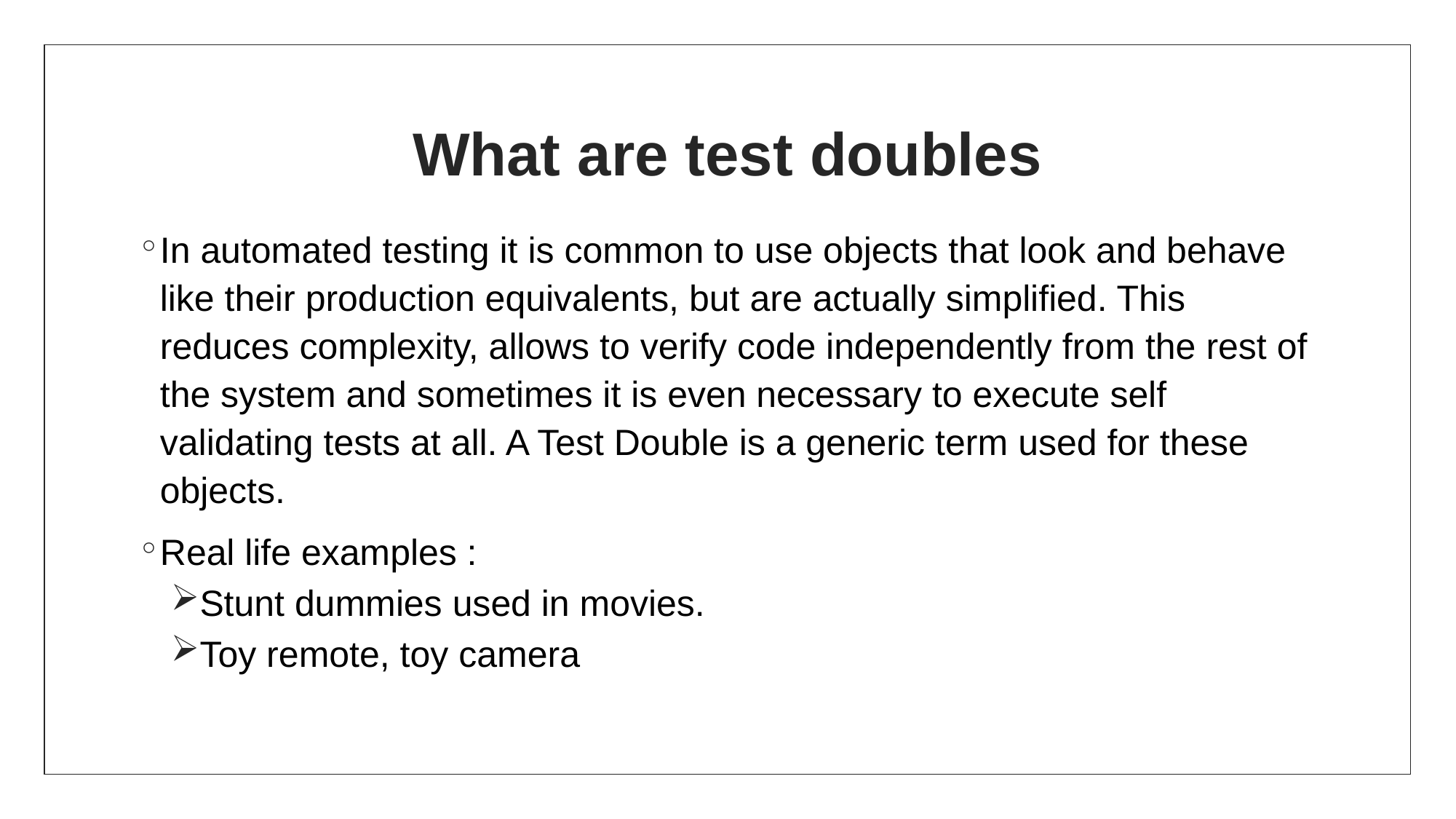

# What are test doubles
In automated testing it is common to use objects that look and behave like their production equivalents, but are actually simplified. This reduces complexity, allows to verify code independently from the rest of the system and sometimes it is even necessary to execute self validating tests at all. A Test Double is a generic term used for these objects.
Real life examples :
Stunt dummies used in movies.
Toy remote, toy camera